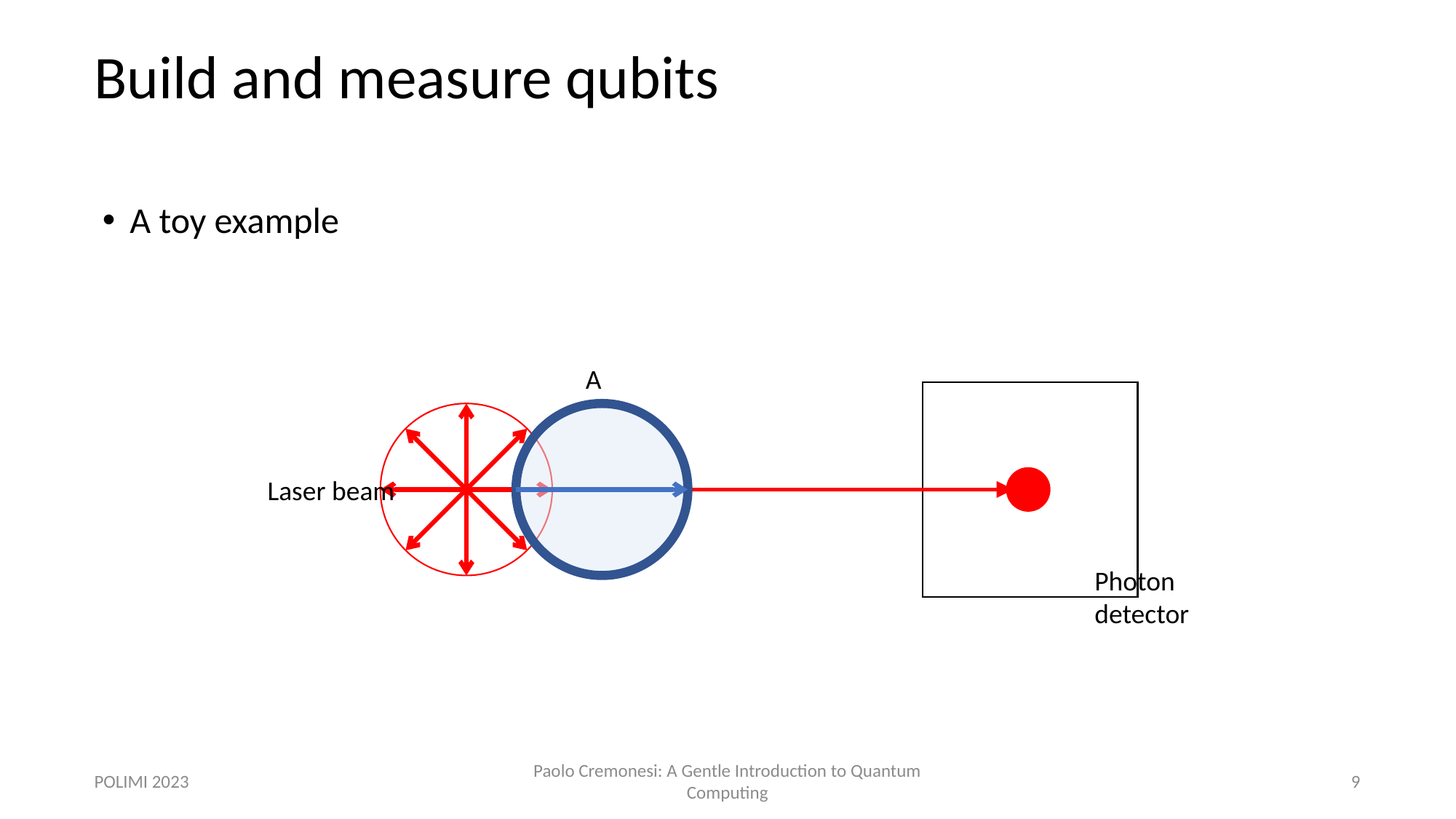

# Build and measure qubits
A toy example
A

Laser beam

Photon detector
POLIMI 2023
Paolo Cremonesi: A Gentle Introduction to Quantum Computing
9